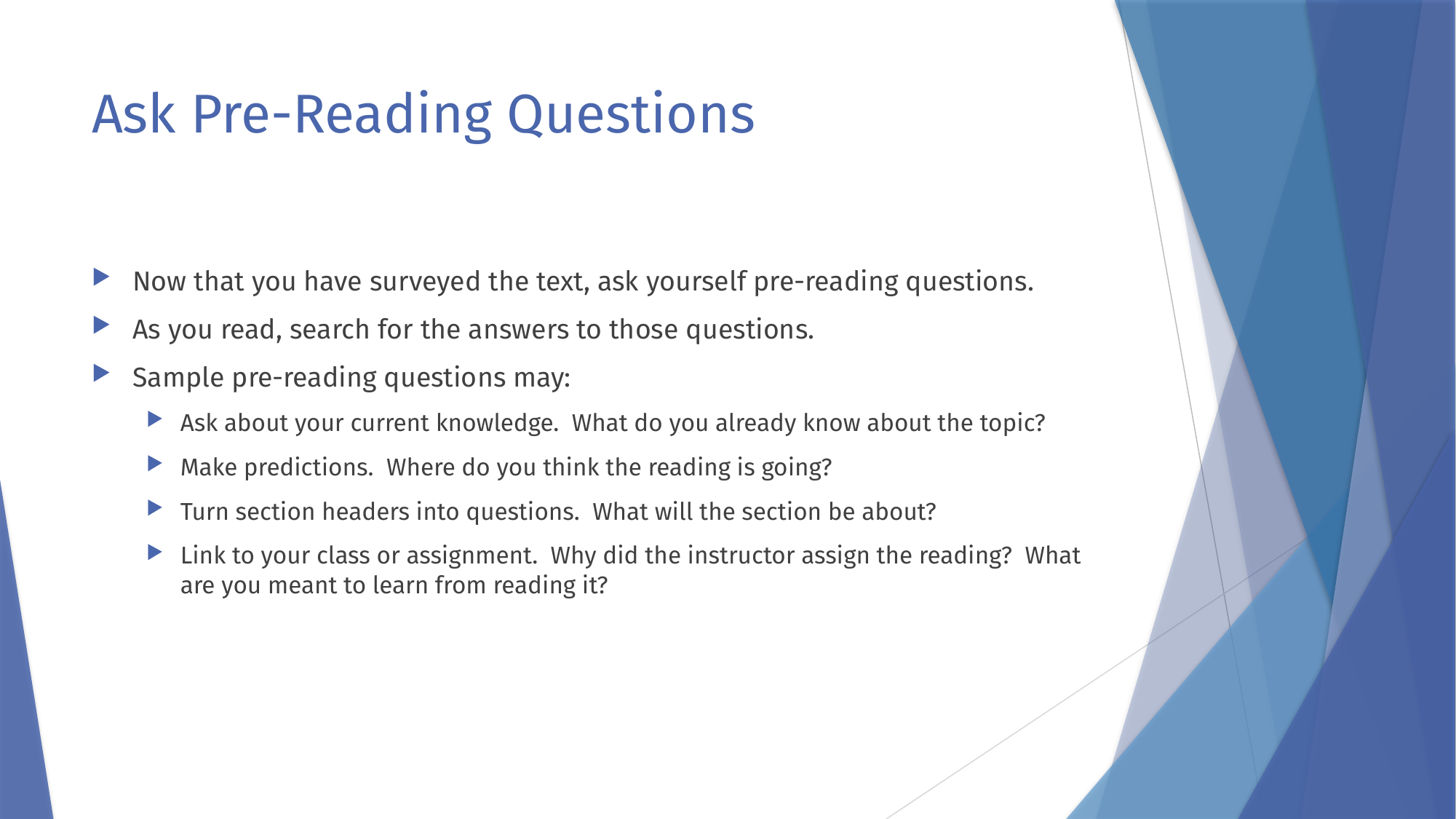

# Ask Pre-Reading Questions
Now that you have surveyed the text, ask yourself pre-reading questions.
As you read, search for the answers to those questions.
Sample pre-reading questions may:
Ask about your current knowledge.  What do you already know about the topic?
Make predictions.  Where do you think the reading is going?
Turn section headers into questions.  What will the section be about?
Link to your class or assignment.  Why did the instructor assign the reading?  What are you meant to learn from reading it?